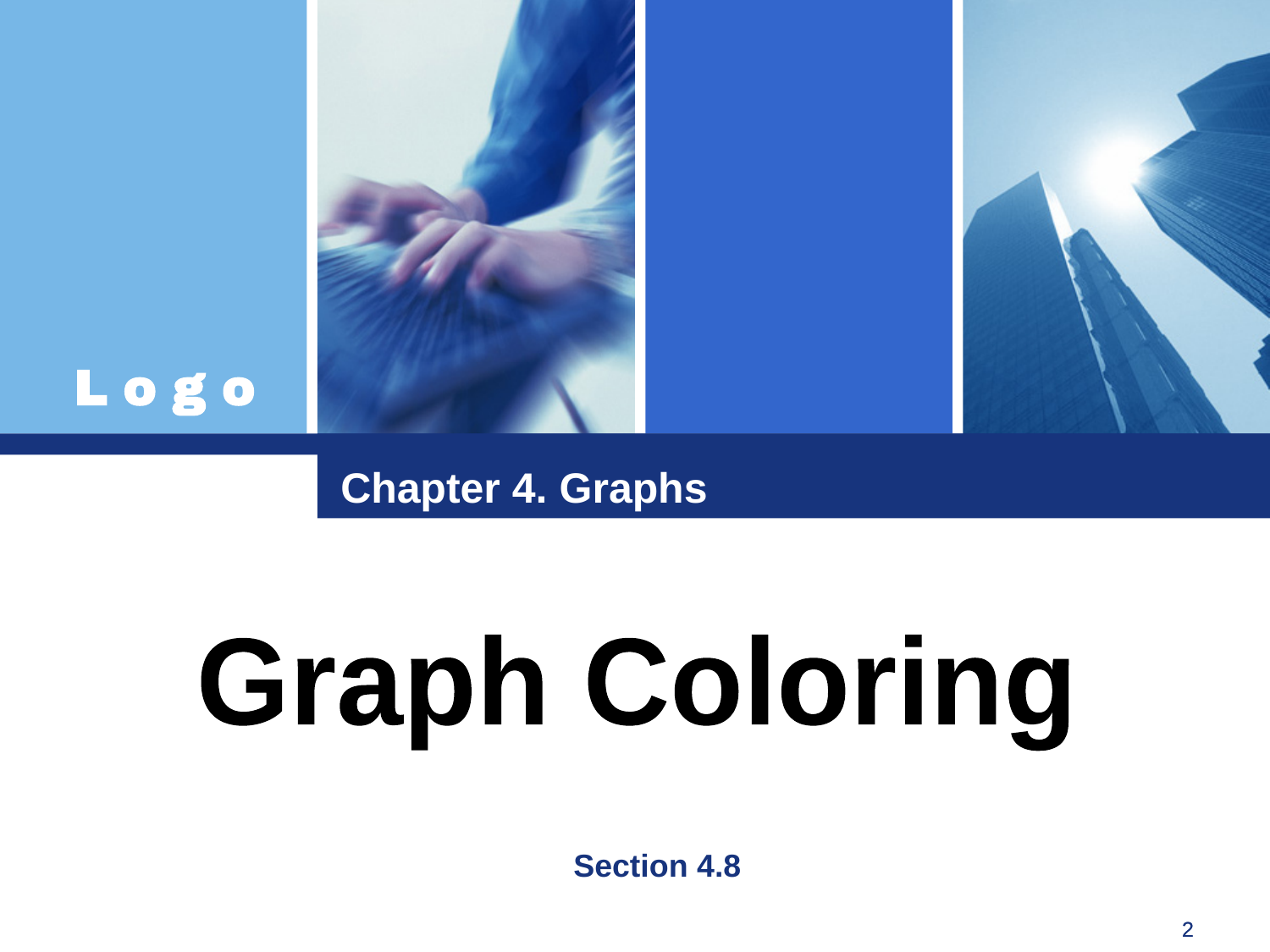

Chapter 4. Graphs
Graph Coloring
Section 4.8
2
2